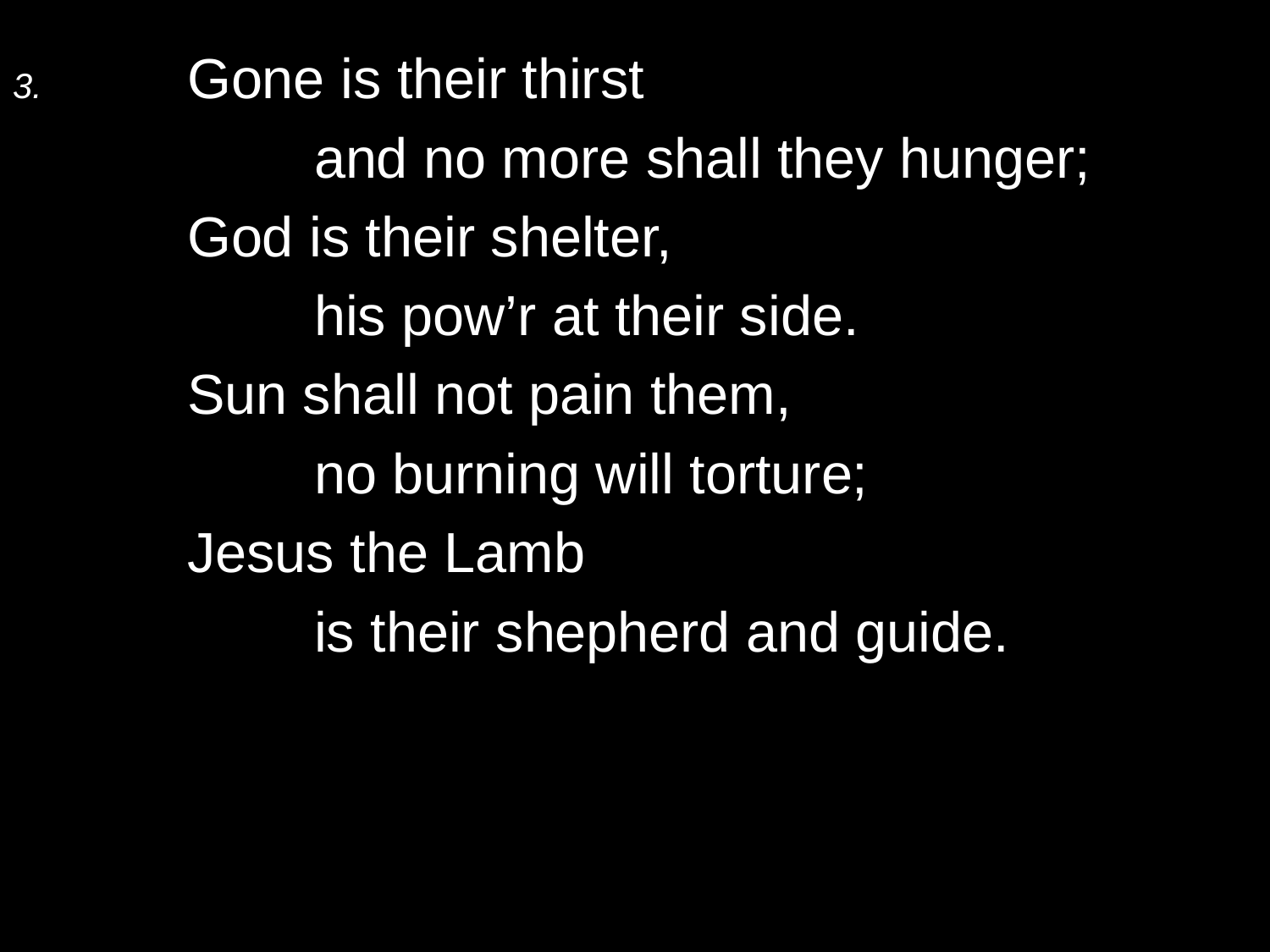

3.	Gone is their thirst
		and no more shall they hunger;
	God is their shelter,
		his pow’r at their side.
	Sun shall not pain them,
		no burning will torture;
	Jesus the Lamb
		is their shepherd and guide.